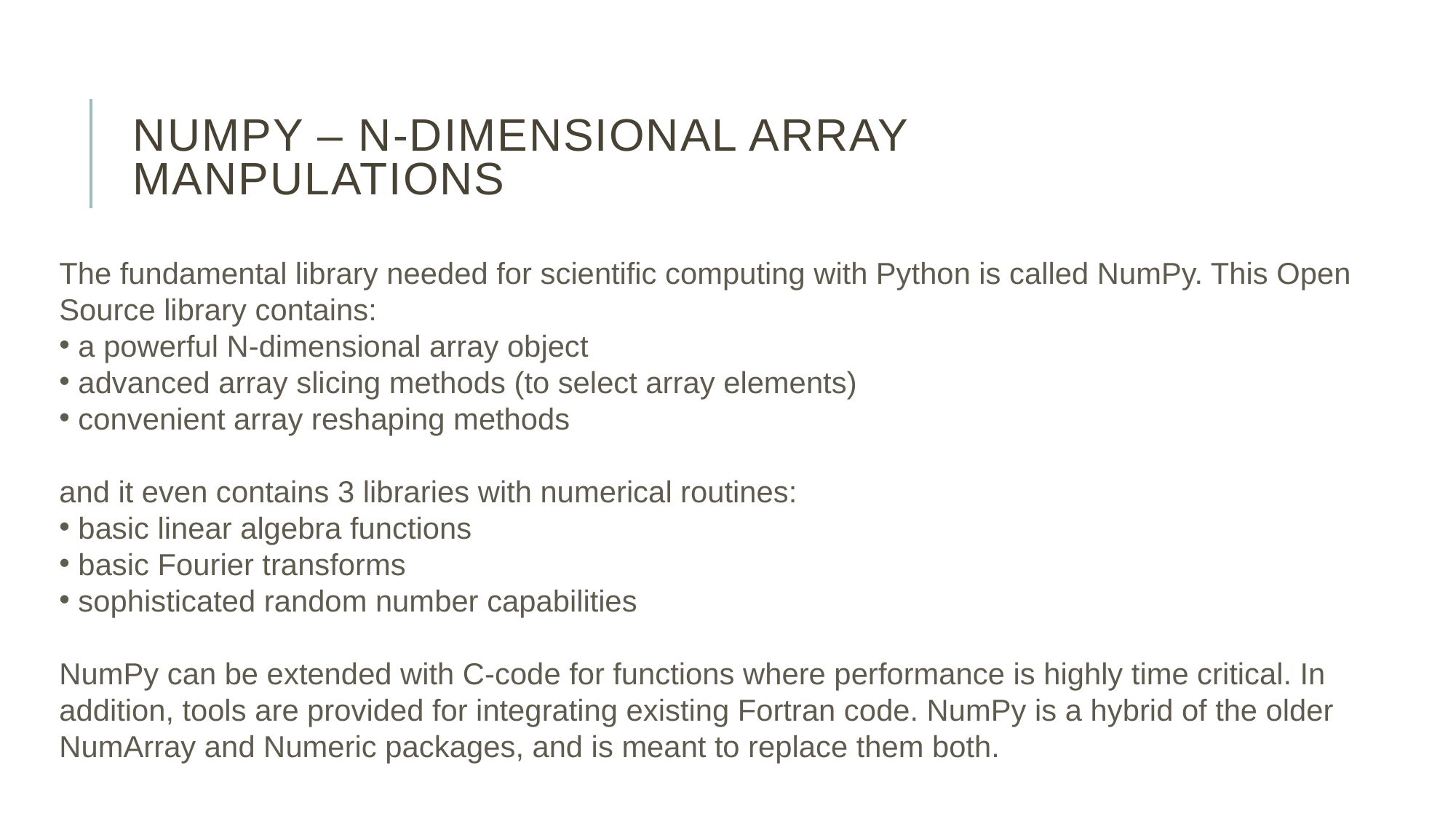

# Numpy – N-dimensional Array manpulations
The fundamental library needed for scientific computing with Python is called NumPy. This Open Source library contains:
 a powerful N-dimensional array object
 advanced array slicing methods (to select array elements)
 convenient array reshaping methods

and it even contains 3 libraries with numerical routines:
 basic linear algebra functions
 basic Fourier transforms
 sophisticated random number capabilities

NumPy can be extended with C-code for functions where performance is highly time critical. In addition, tools are provided for integrating existing Fortran code. NumPy is a hybrid of the older NumArray and Numeric packages, and is meant to replace them both.